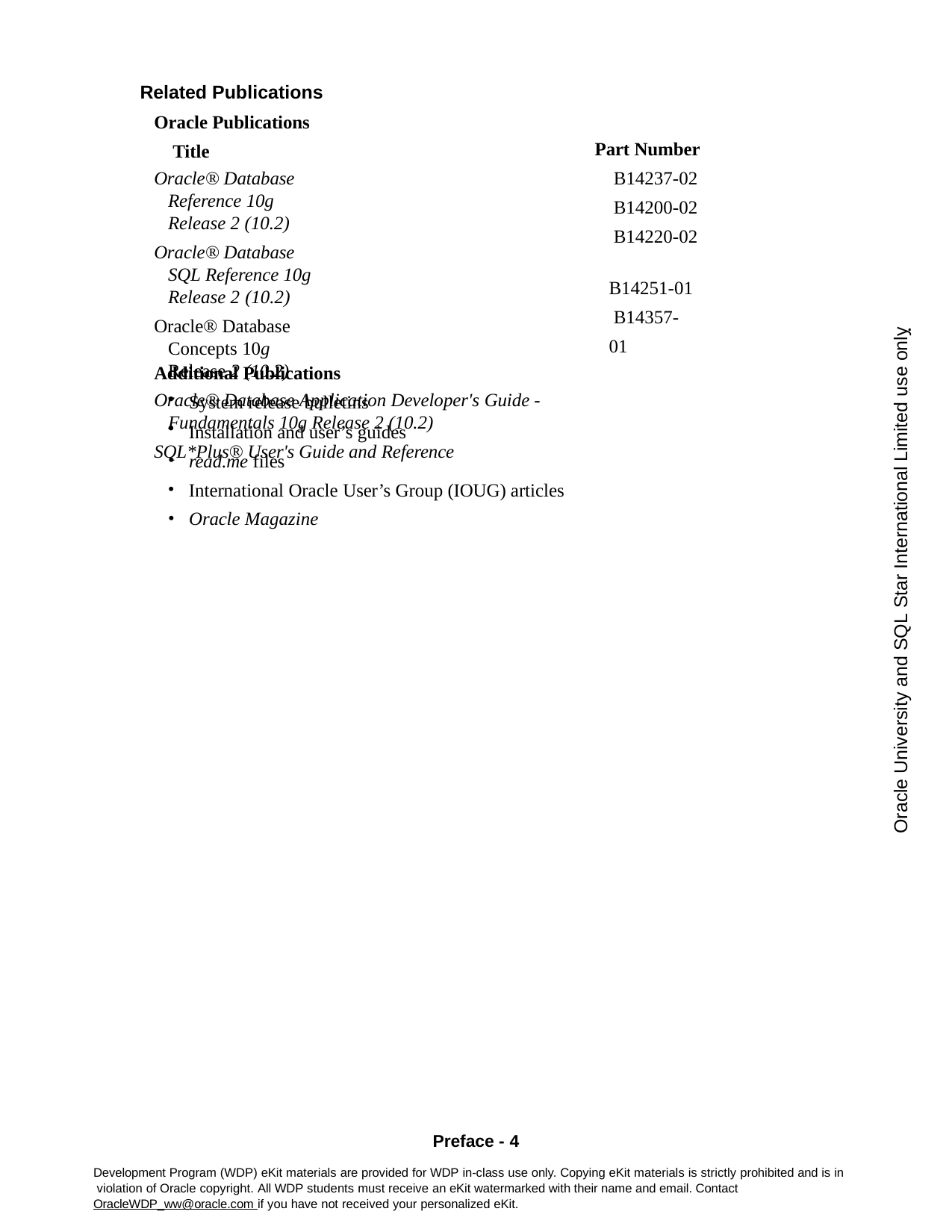

Related Publications
Oracle Publications  Title
Oracle® Database Reference 10g Release 2 (10.2)
Oracle® Database SQL Reference 10g Release 2 (10.2)
Oracle® Database Concepts 10g Release 2 (10.2)
Oracle® Database Application Developer's Guide -  Fundamentals 10g Release 2 (10.2)
SQL*Plus® User's Guide and Reference
Part Number  B14237-02  B14200-02  B14220-02
B14251-01  B14357-01
Oracle University and SQL Star International Limited use onlyฺ
Additional Publications
System release bulletins
Installation and user’s guides
read.me files
International Oracle User’s Group (IOUG) articles
Oracle Magazine
Preface - 4
Development Program (WDP) eKit materials are provided for WDP in-class use only. Copying eKit materials is strictly prohibited and is in  violation of Oracle copyright. All WDP students must receive an eKit watermarked with their name and email. Contact  OracleWDP_ww@oracle.com if you have not received your personalized eKit.